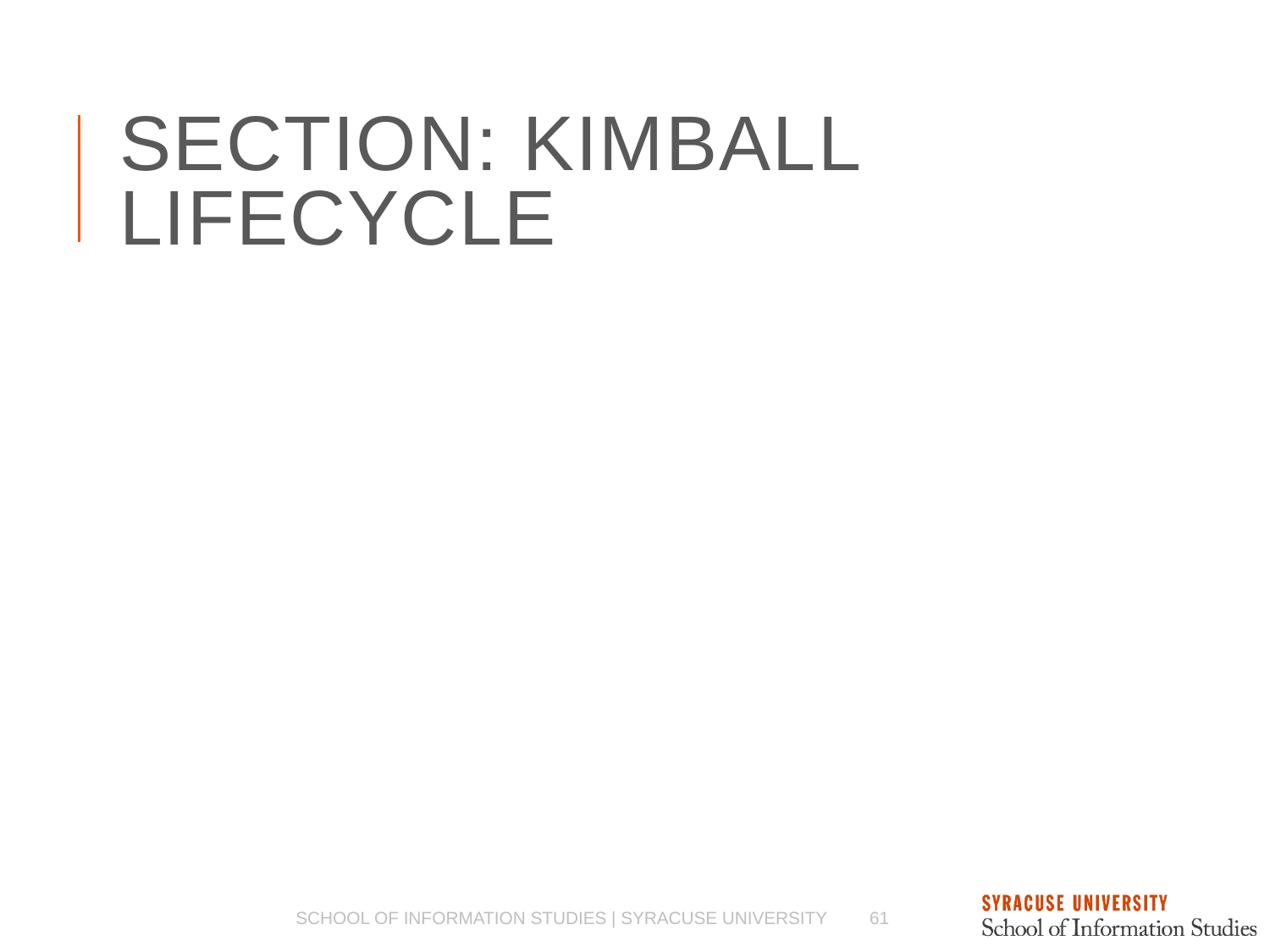

# Section: Kimball Lifecycle

School of Information Studies | Syracuse University
61